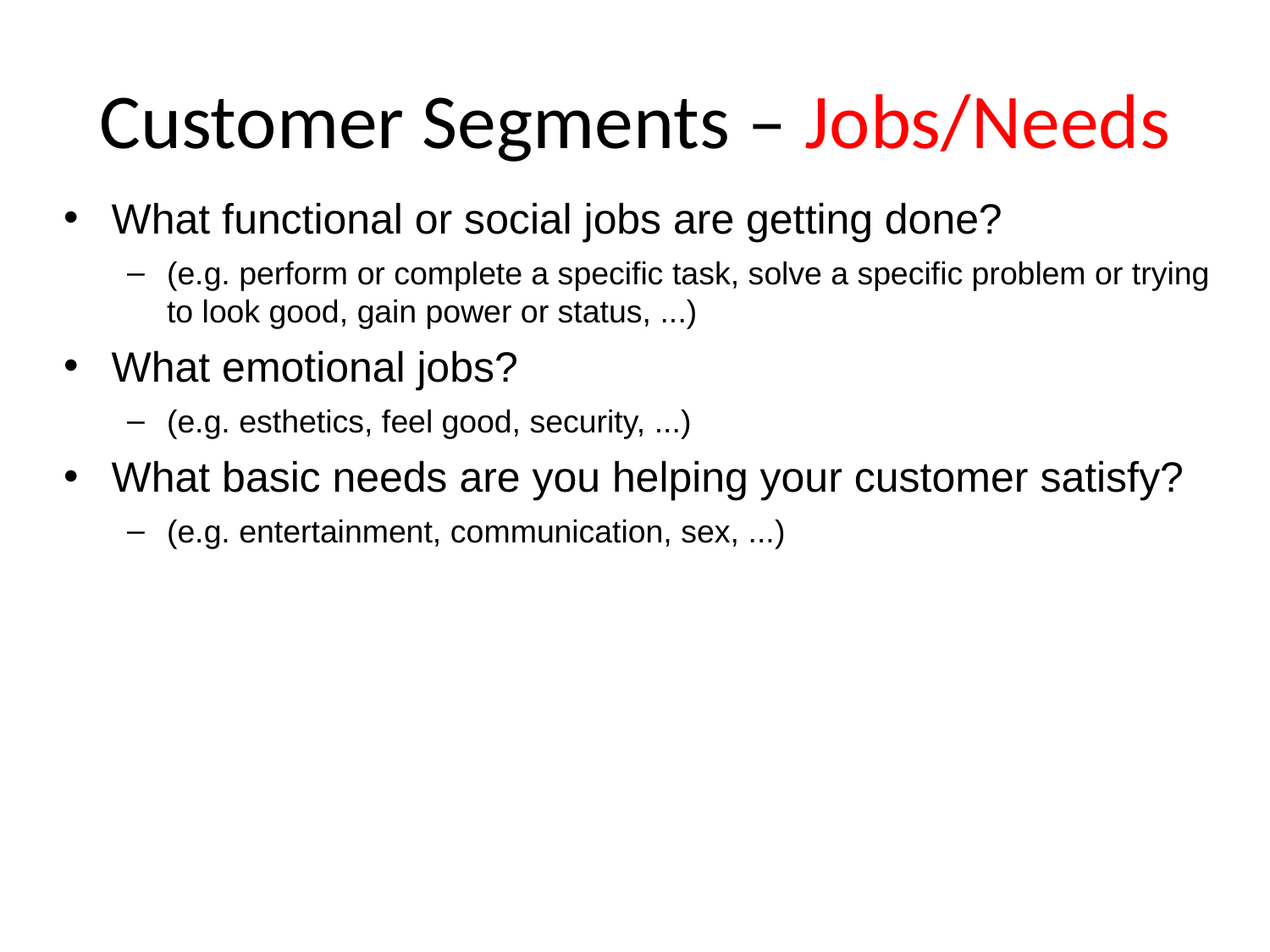

# Customer Segments – Jobs/Needs
What functional or social jobs are getting done?
(e.g. perform or complete a specific task, solve a specific problem or trying to look good, gain power or status, ...)
What emotional jobs?
(e.g. esthetics, feel good, security, ...)
What basic needs are you helping your customer satisfy?
(e.g. entertainment, communication, sex, ...)